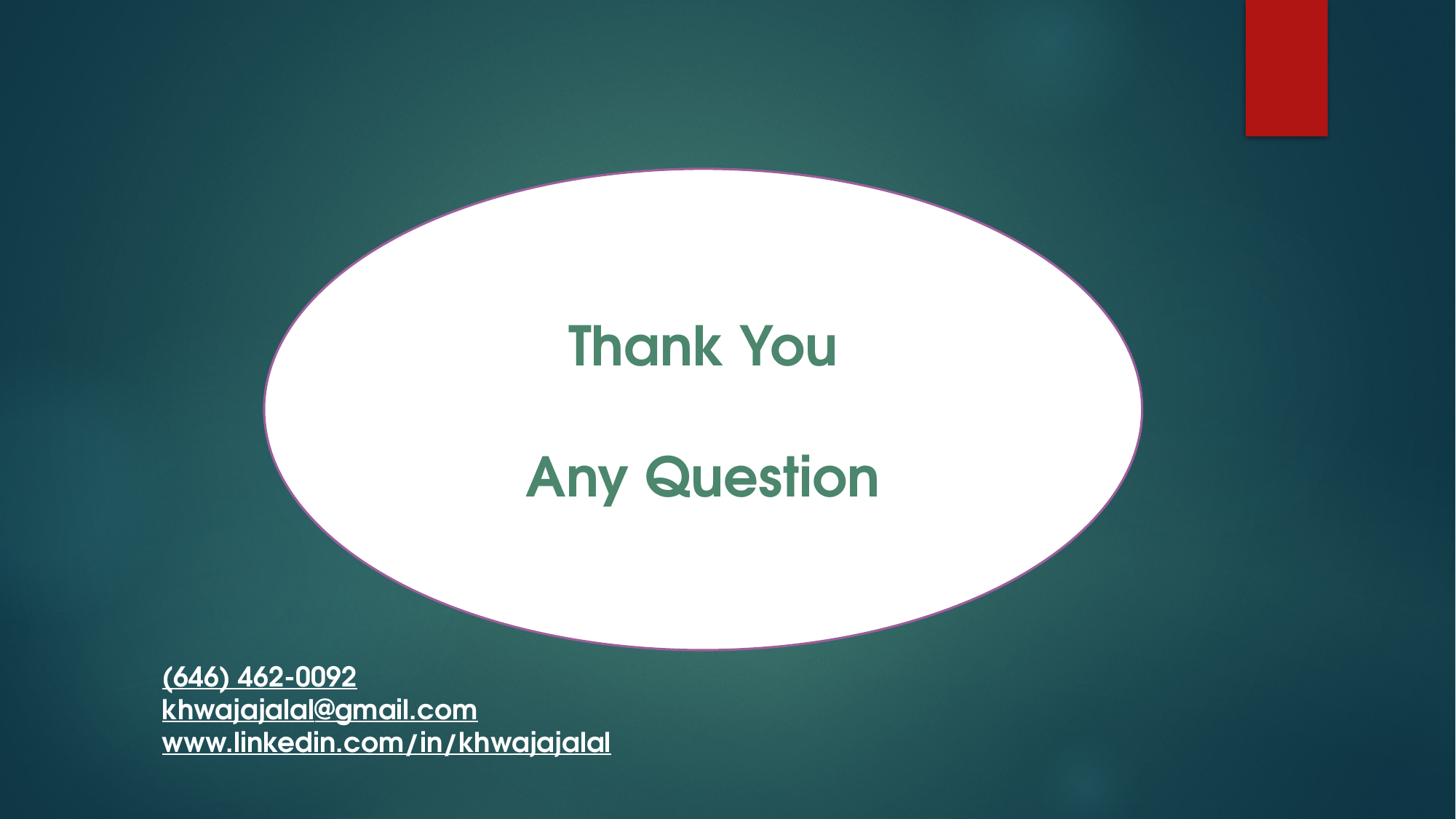

Thank You

Any Question
(646) 462-0092
khwajajalal@gmail.com
www.linkedin.com/in/khwajajalal